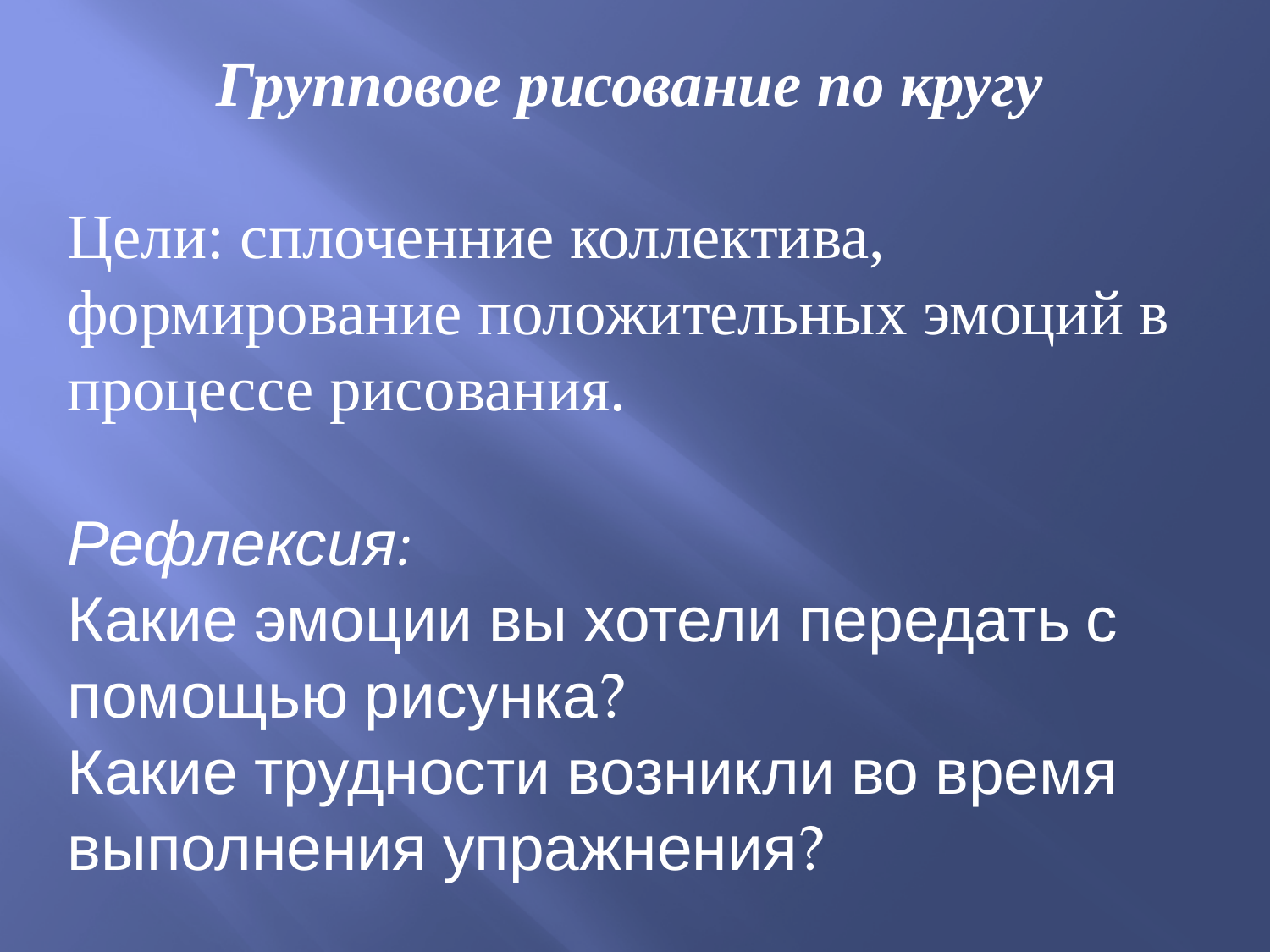

Групповое рисование по кругу

Цели: сплоченние коллектива, формирование положительных эмоций в процессе рисо­вания.
Рефлексия:
Какие эмоции вы хотели передать с помощью рисунка?
Какие трудности возникли во время выполнения упражнения?